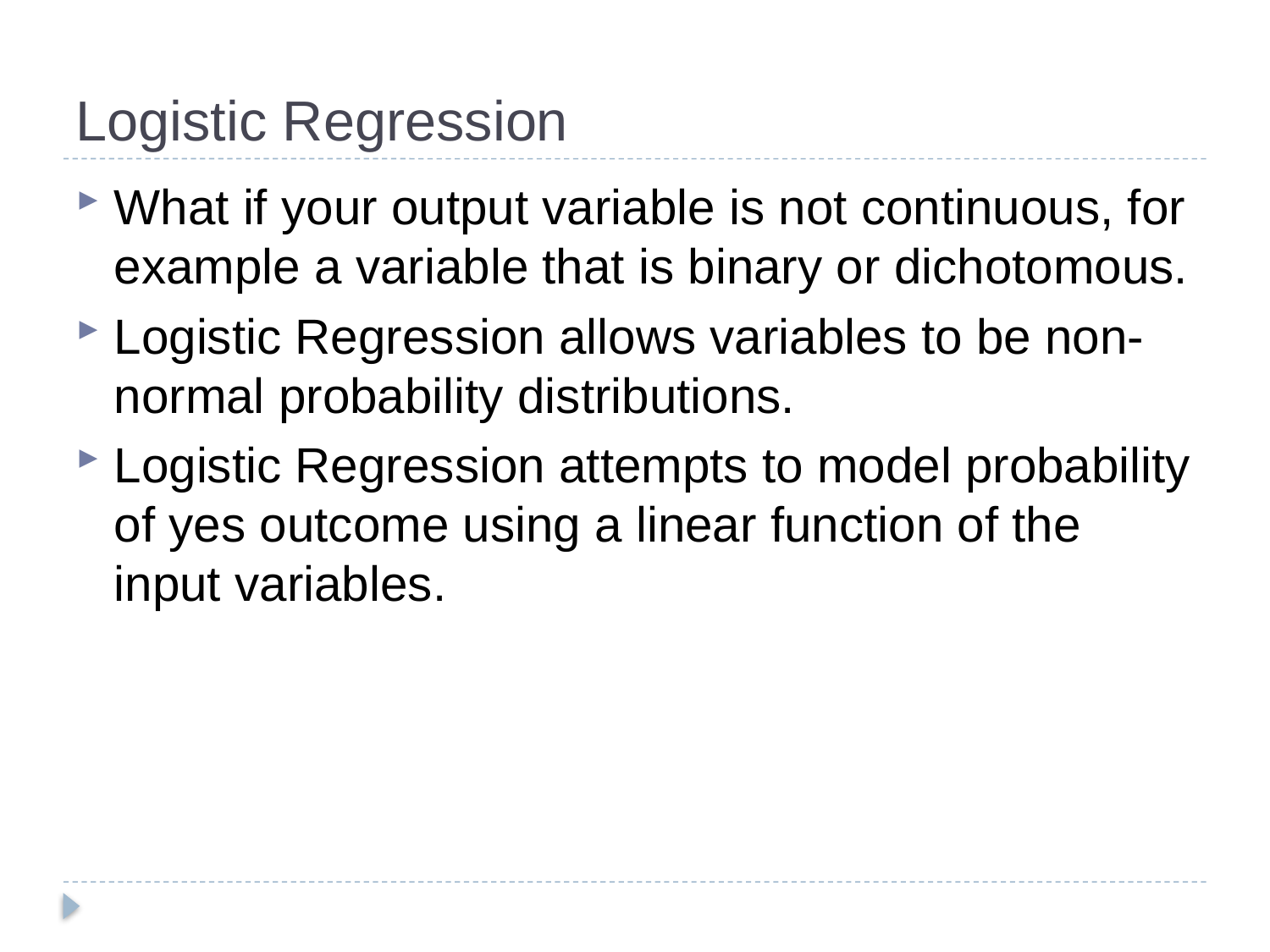

# Logistic Regression
What if your output variable is not continuous, for example a variable that is binary or dichotomous.
Logistic Regression allows variables to be non-normal probability distributions.
Logistic Regression attempts to model probability of yes outcome using a linear function of the input variables.